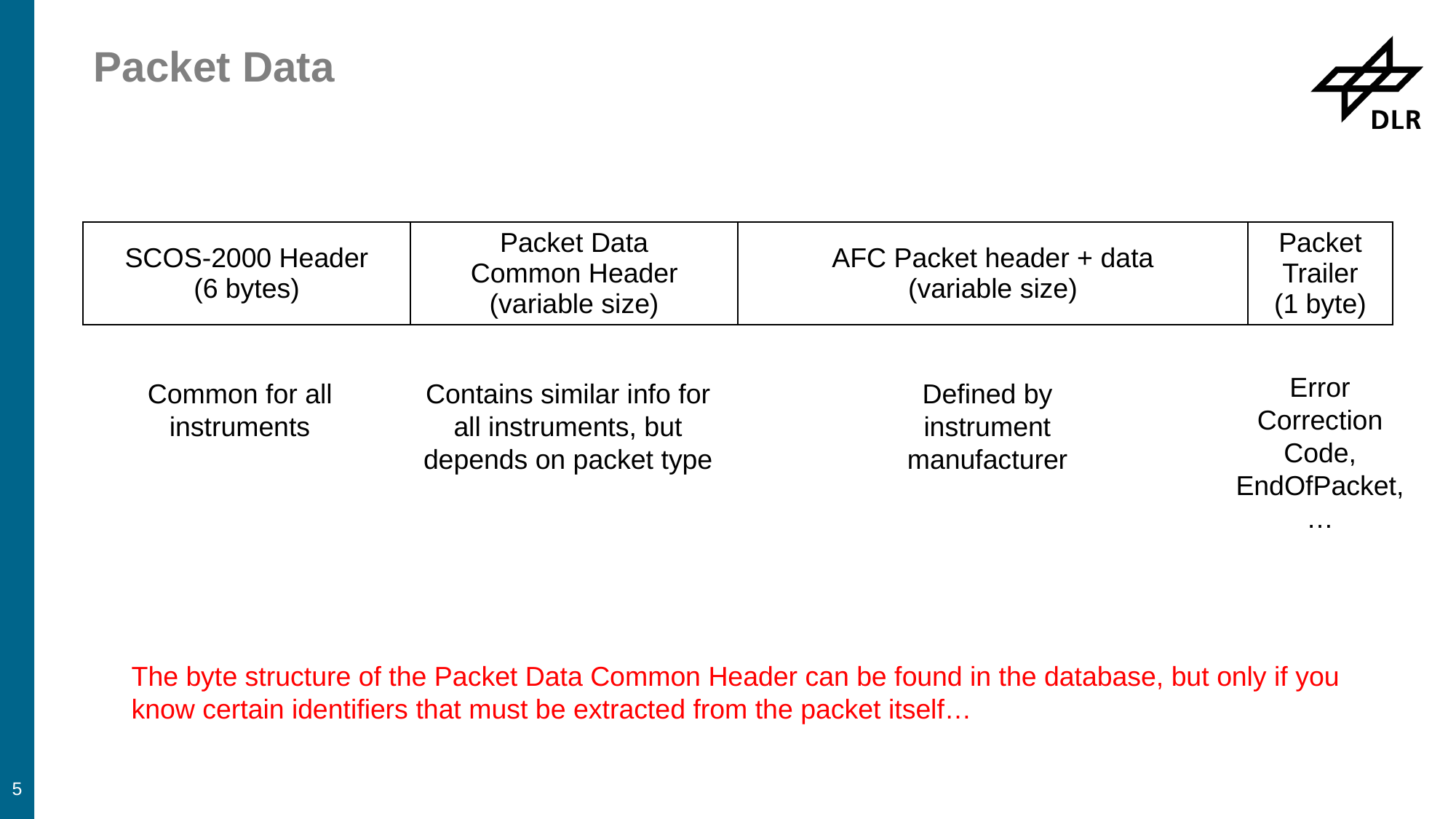

# Packet Data
| SCOS-2000 Header (6 bytes) | Packet Data Common Header (variable size) | AFC Packet header + data (variable size) | Packet Trailer (1 byte) |
| --- | --- | --- | --- |
Error Correction Code, EndOfPacket, …
Common for all instruments
Contains similar info for all instruments, but depends on packet type
Defined by instrument manufacturer
5
The byte structure of the Packet Data Common Header can be found in the database, but only if you know certain identifiers that must be extracted from the packet itself…